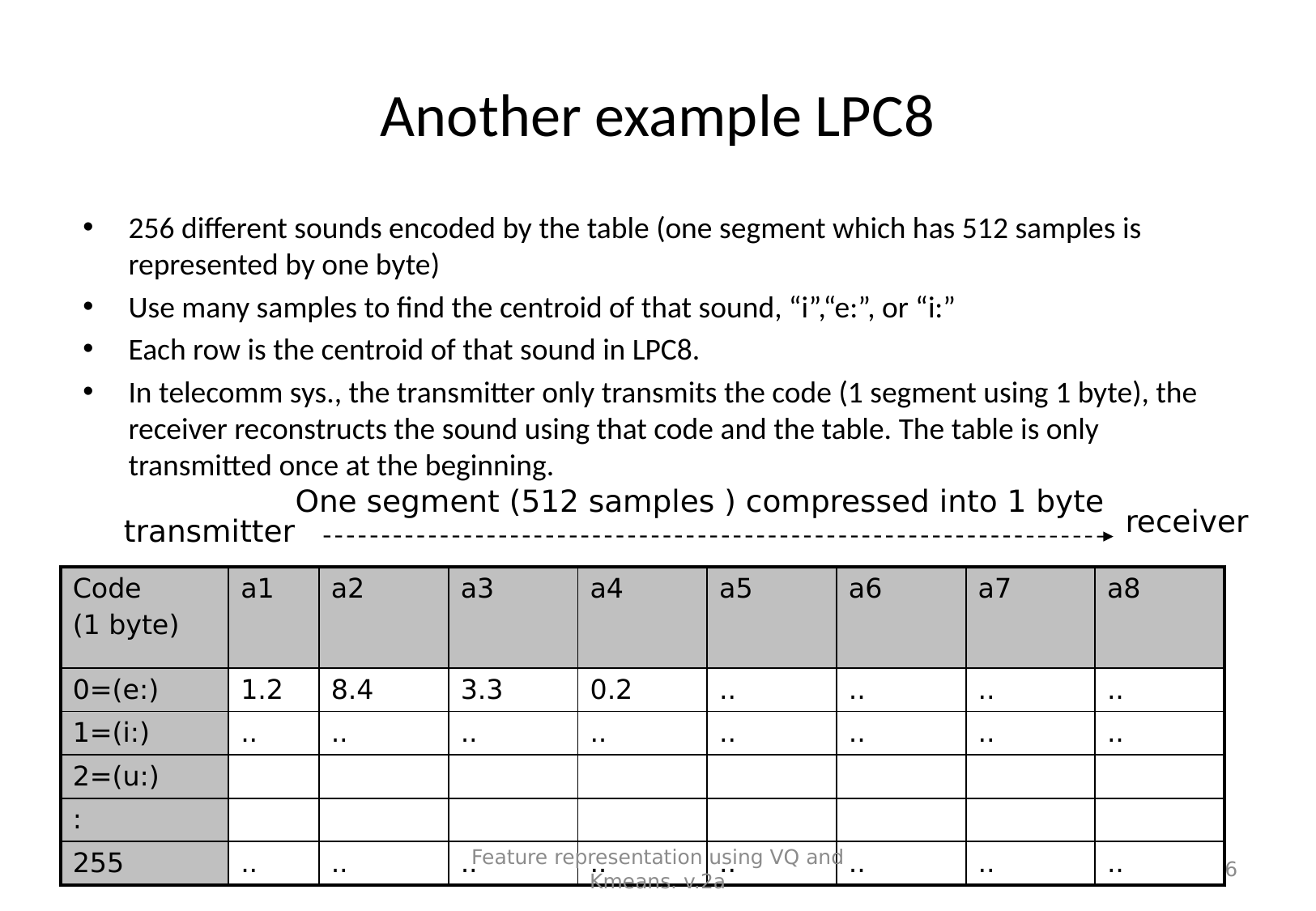

# Another example LPC8
256 different sounds encoded by the table (one segment which has 512 samples is represented by one byte)
Use many samples to find the centroid of that sound, “i”,“e:”, or “i:”
Each row is the centroid of that sound in LPC8.
In telecomm sys., the transmitter only transmits the code (1 segment using 1 byte), the receiver reconstructs the sound using that code and the table. The table is only transmitted once at the beginning.
One segment (512 samples ) compressed into 1 byte
receiver
transmitter

| Code (1 byte) | a1 | a2 | a3 | a4 | a5 | a6 | a7 | a8 |
| --- | --- | --- | --- | --- | --- | --- | --- | --- |
| 0=(e:) | 1.2 | 8.4 | 3.3 | 0.2 | .. | .. | .. | .. |
| 1=(i:) | .. | .. | .. | .. | .. | .. | .. | .. |
| 2=(u:) |  |  |  |  |  |  |  |  |
| : |  |  |  |  |  |  |  |  |
| 255 | .. | .. | .. | .. | .. | .. | .. | .. |
Feature representation using VQ and Kmeans. v.2a
6